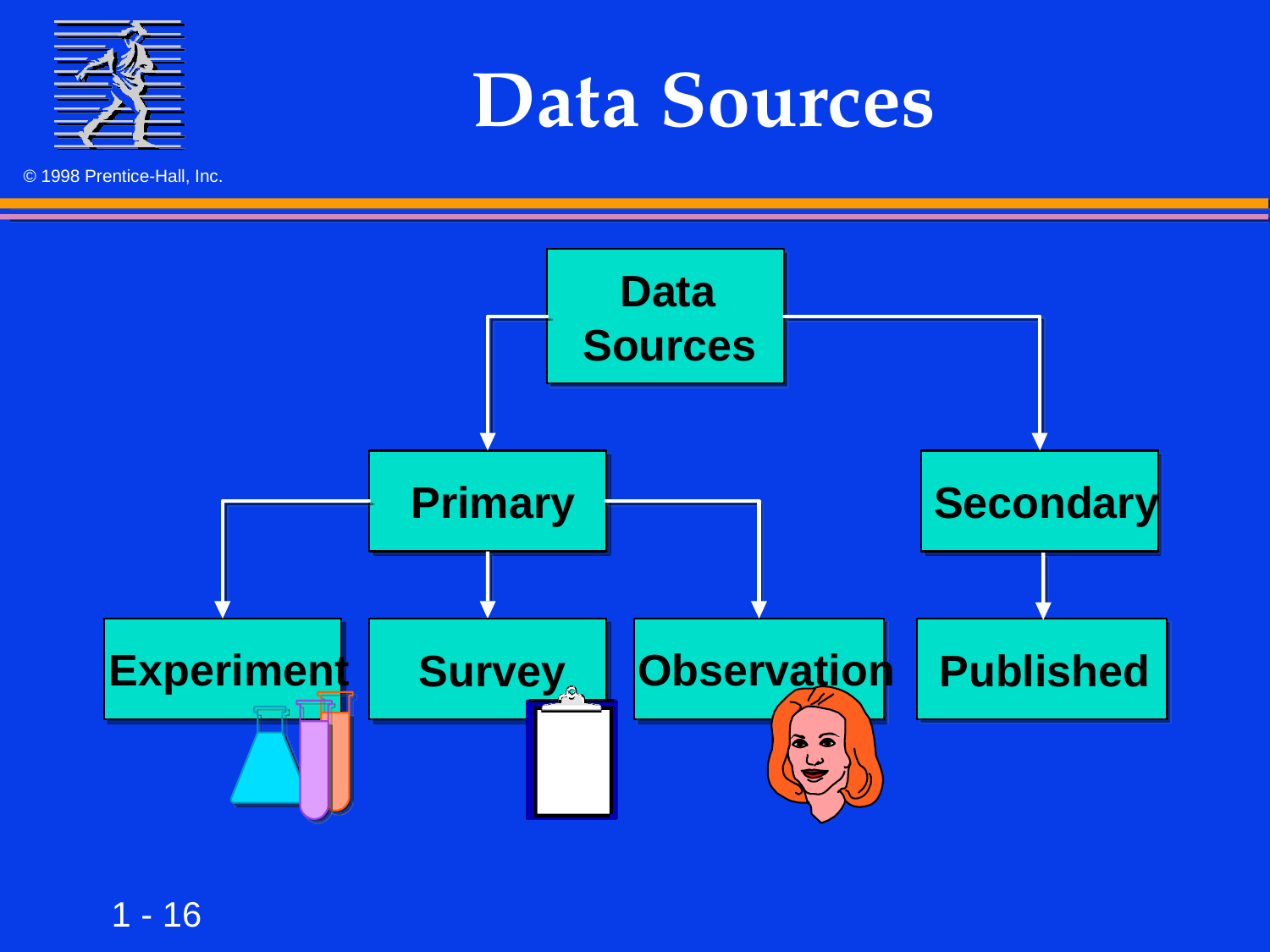

# Data Sources

Data
Sources

Primary
Secondary

Experiment
Observation
Published
Survey